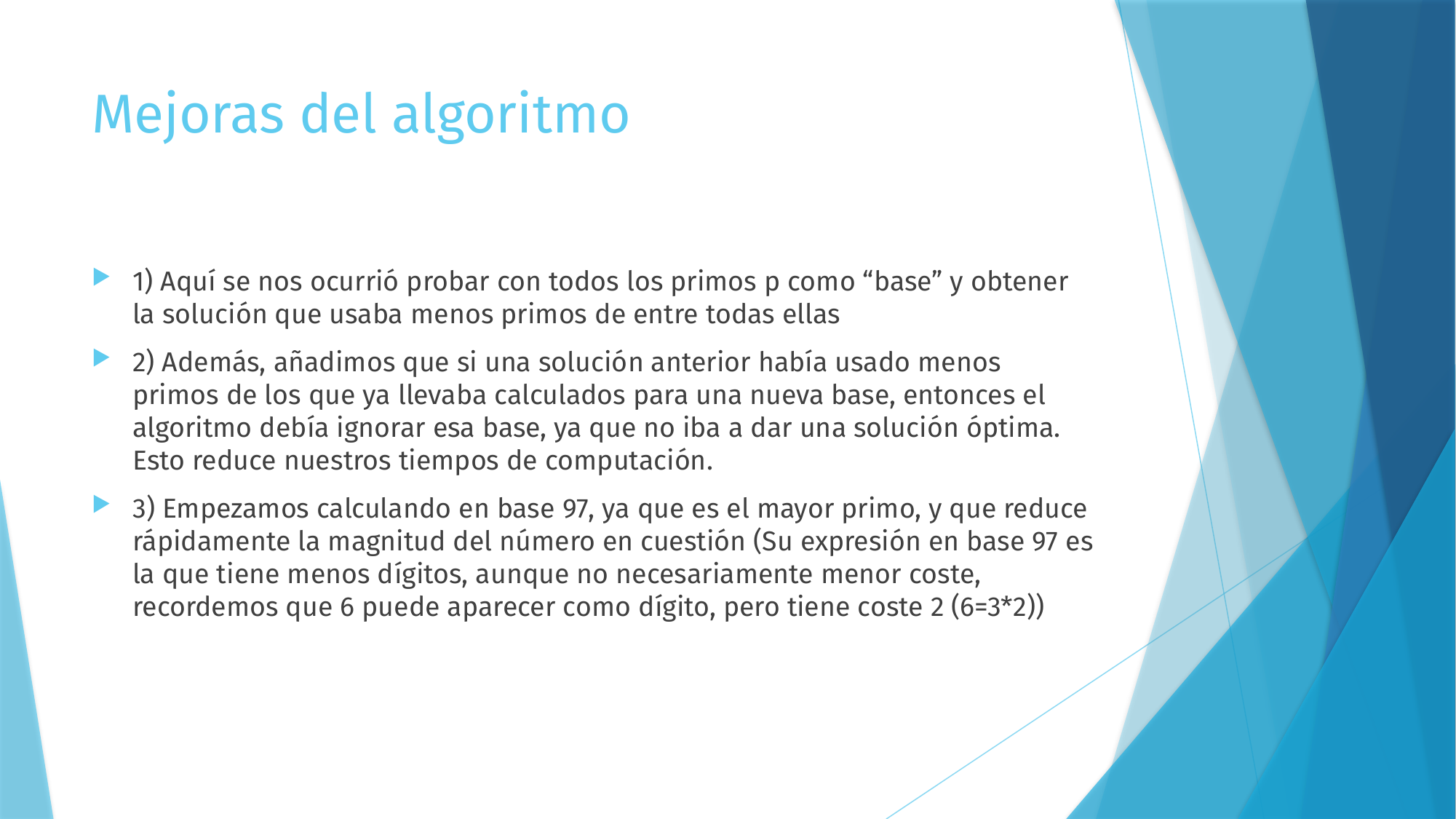

# Mejoras del algoritmo
1) Aquí se nos ocurrió probar con todos los primos p como “base” y obtener la solución que usaba menos primos de entre todas ellas
2) Además, añadimos que si una solución anterior había usado menos primos de los que ya llevaba calculados para una nueva base, entonces el algoritmo debía ignorar esa base, ya que no iba a dar una solución óptima. Esto reduce nuestros tiempos de computación.
3) Empezamos calculando en base 97, ya que es el mayor primo, y que reduce rápidamente la magnitud del número en cuestión (Su expresión en base 97 es la que tiene menos dígitos, aunque no necesariamente menor coste, recordemos que 6 puede aparecer como dígito, pero tiene coste 2 (6=3*2))